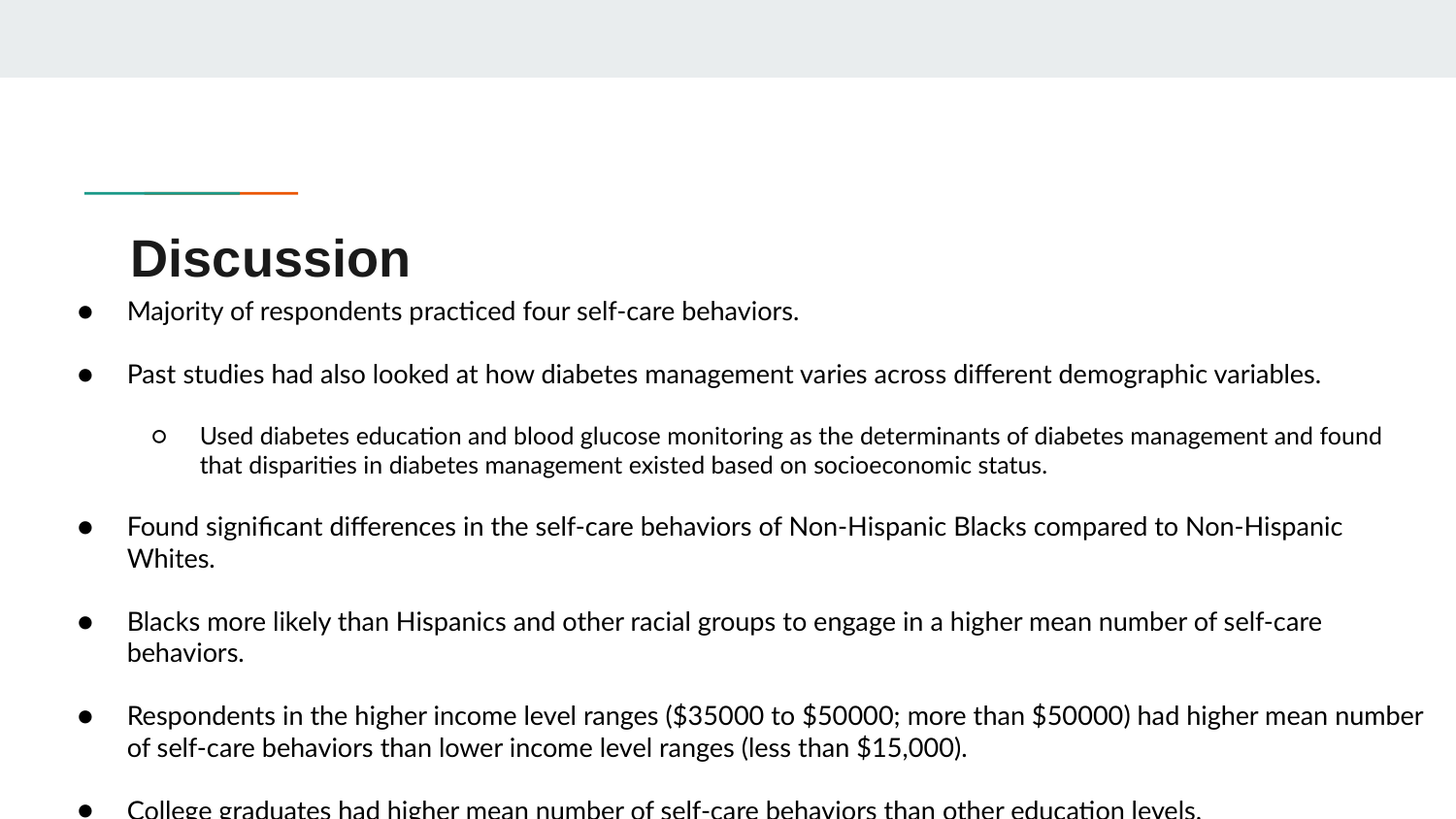

# Discussion

Majority of respondents practiced four self-care behaviors.

Past studies had also looked at how diabetes management varies across different demographic variables.

Used diabetes education and blood glucose monitoring as the determinants of diabetes management and found that disparities in diabetes management existed based on socioeconomic status.

Found significant differences in the self-care behaviors of Non-Hispanic Blacks compared to Non-Hispanic Whites.

Blacks more likely than Hispanics and other racial groups to engage in a higher mean number of self-care behaviors.

Respondents in the higher income level ranges ($35000 to $50000; more than $50000) had higher mean number of self-care behaviors than lower income level ranges (less than $15,000).

College graduates had higher mean number of self-care behaviors than other education levels.